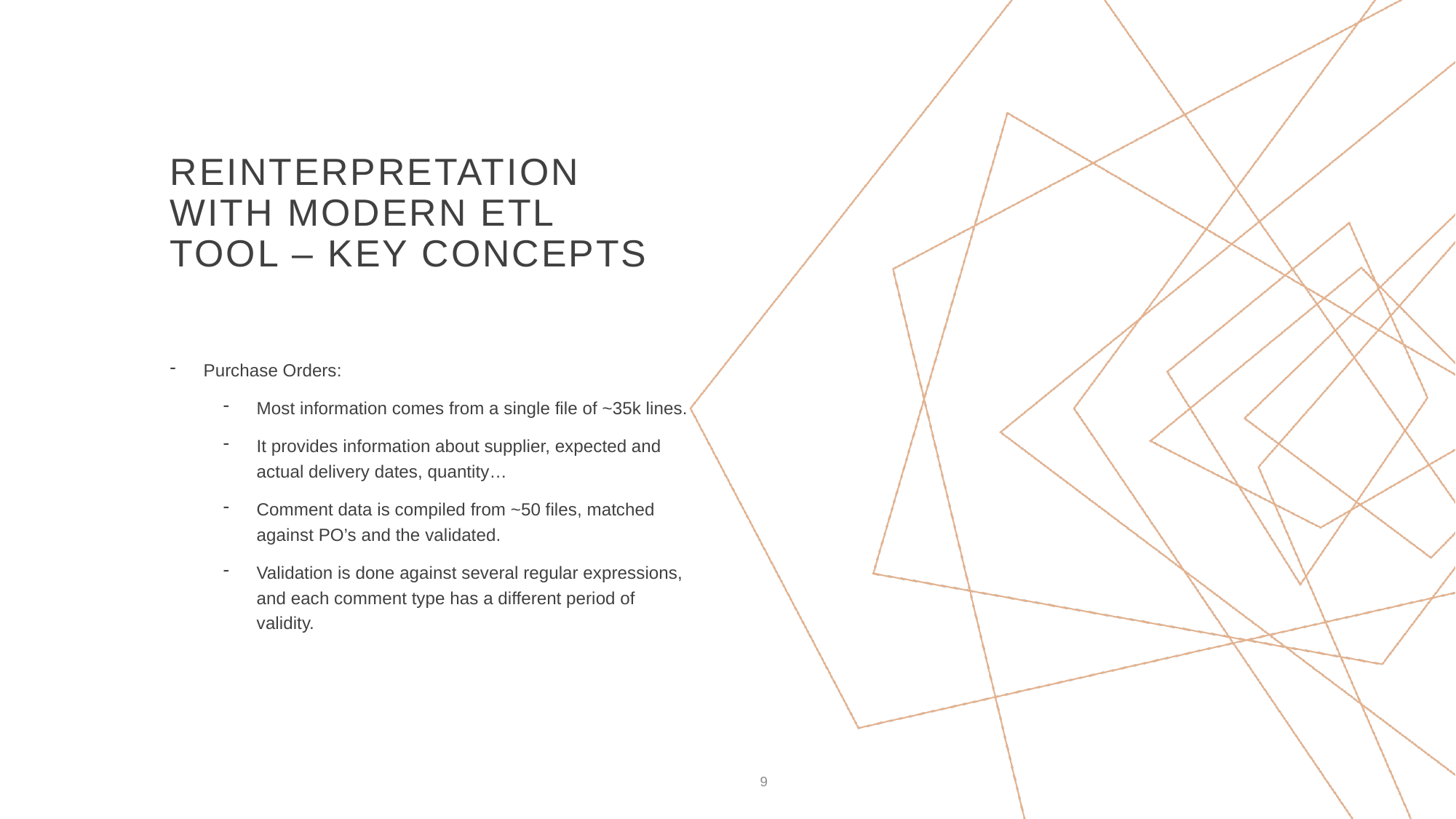

# Reinterpretation with modern ETL TOOL – Key concepts
Purchase Orders:
Most information comes from a single file of ~35k lines.
It provides information about supplier, expected and actual delivery dates, quantity…
Comment data is compiled from ~50 files, matched against PO’s and the validated.
Validation is done against several regular expressions, and each comment type has a different period of validity.
9